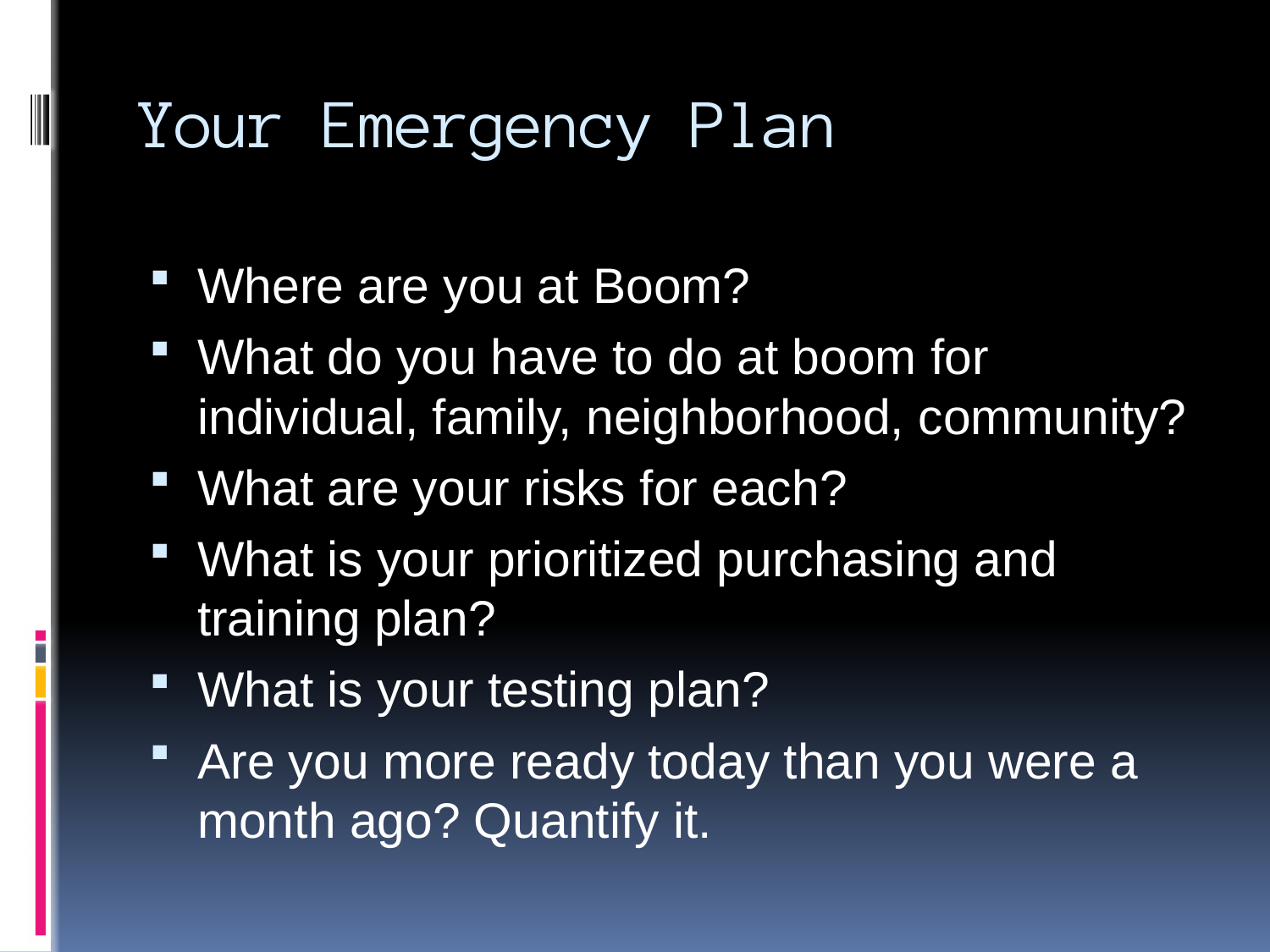

# Your Emergency Plan
Where are you at Boom?
What do you have to do at boom for individual, family, neighborhood, community?
What are your risks for each?
What is your prioritized purchasing and training plan?
What is your testing plan?
Are you more ready today than you were a month ago? Quantify it.